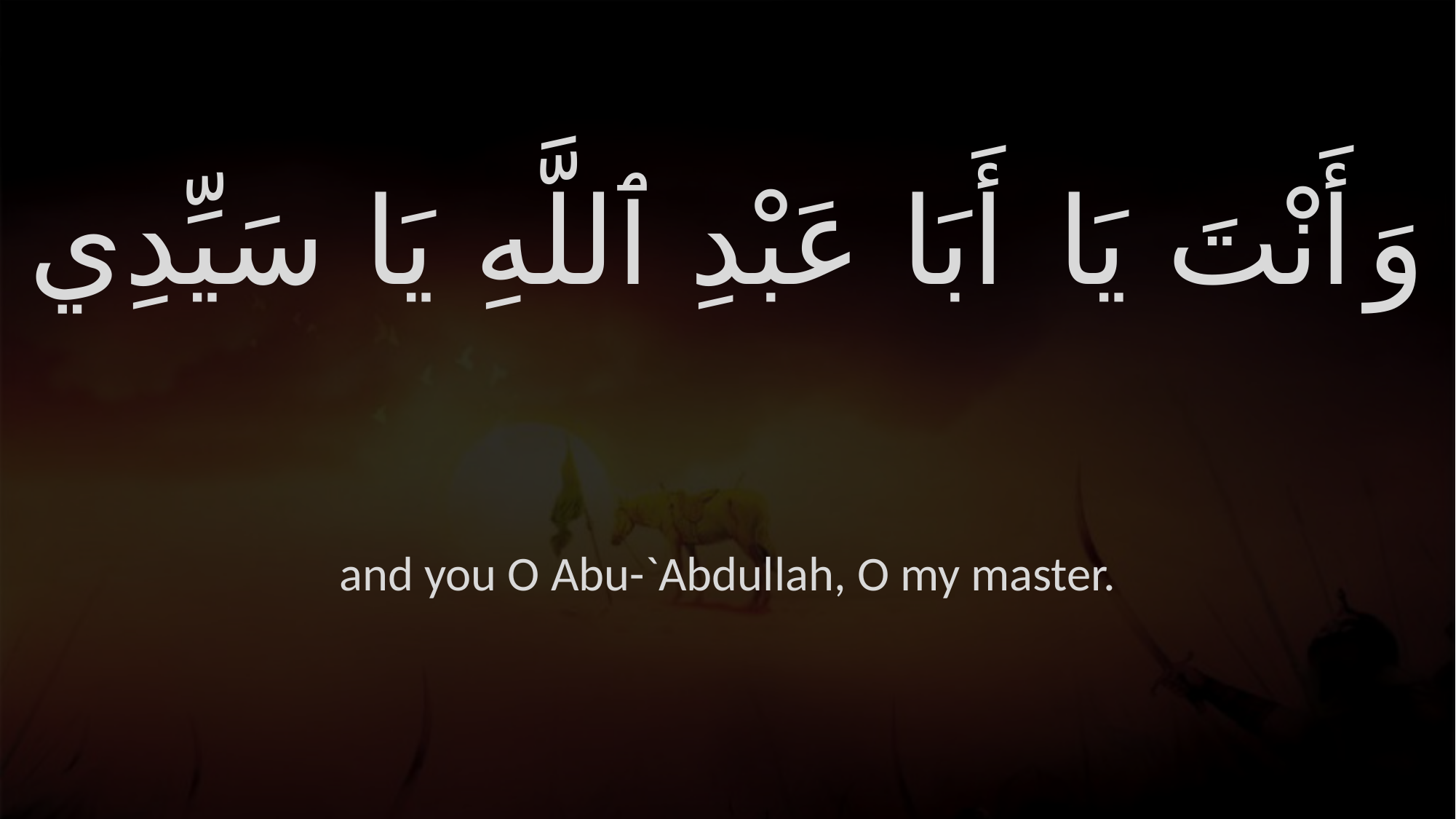

# وَأَنْتَ يَا أَبَا عَبْدِ ٱللَّهِ يَا سَيِّدِي
and you O Abu-`Abdullah, O my master.